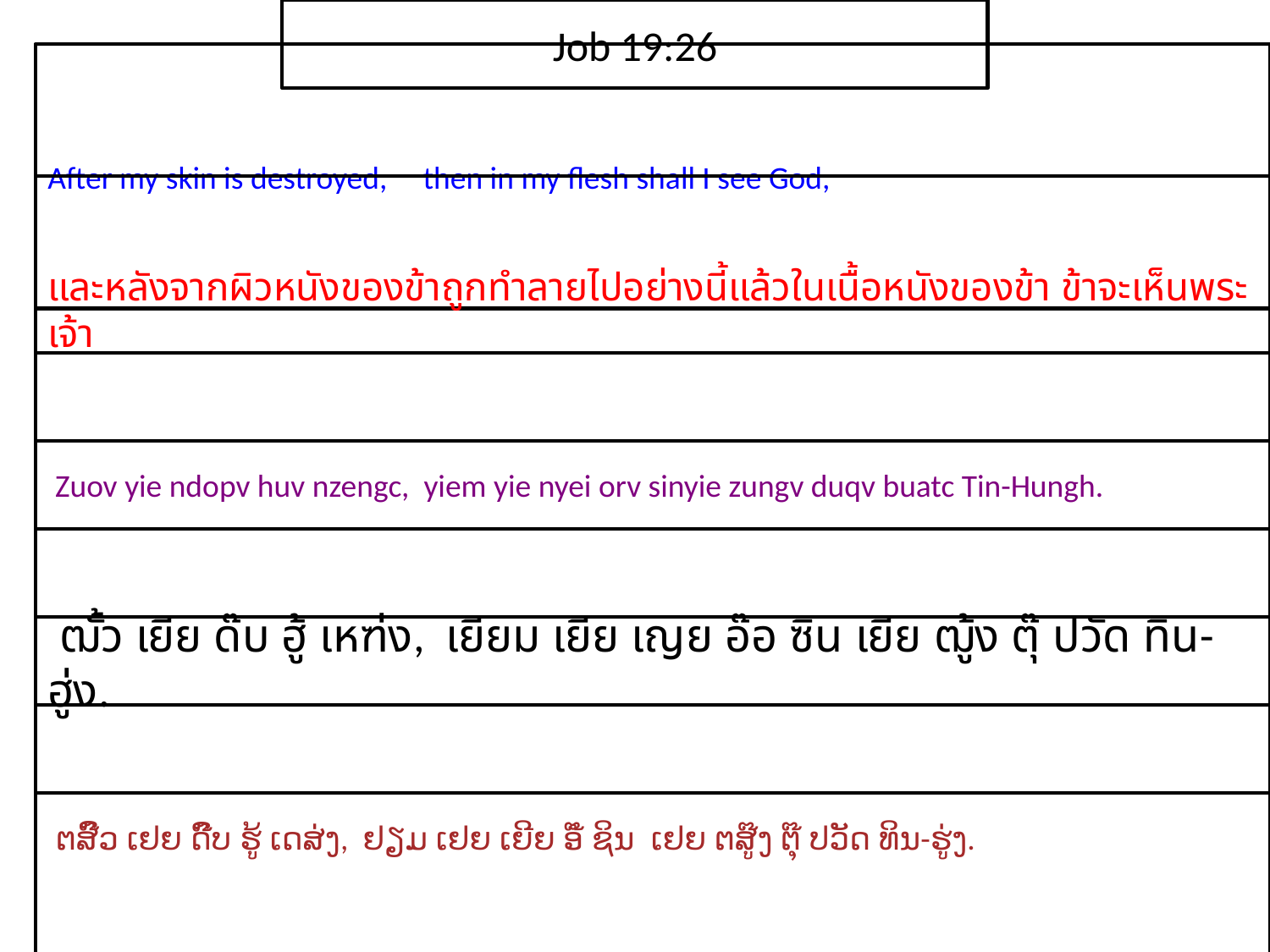

Job 19:26
After my skin is destroyed,     then in my flesh shall I see God,
และ​หลังจาก​ผิวหนัง​ของ​ข้า​ถูก​ทำลาย​ไป​อย่าง​นี้แล้ว​ใน​​เนื้อ​หนัง​ของ​ข้า ข้า​จะ​เห็น​พระ​เจ้า
 Zuov yie ndopv huv nzengc,  yiem yie nyei orv sinyie zungv duqv buatc Tin-Hungh.
 ฒั้ว เยีย ด๊บ ฮู้ เหฑ่ง,  เยียม เยีย เญย อ๊อ ซิน เยีย ฒู้ง ตุ๊ ปวัด ทิน-ฮู่ง.
 ຕສົ໊ວ ເຢຍ ດົ໊ບ ຮູ້ ເດສ່ງ,  ຢຽມ ເຢຍ ເຍີຍ ອໍ໊ ຊິນ  ເຢຍ ຕສູ໊ງ ຕຸ໊ ປວັດ ທິນ-ຮູ່ງ.